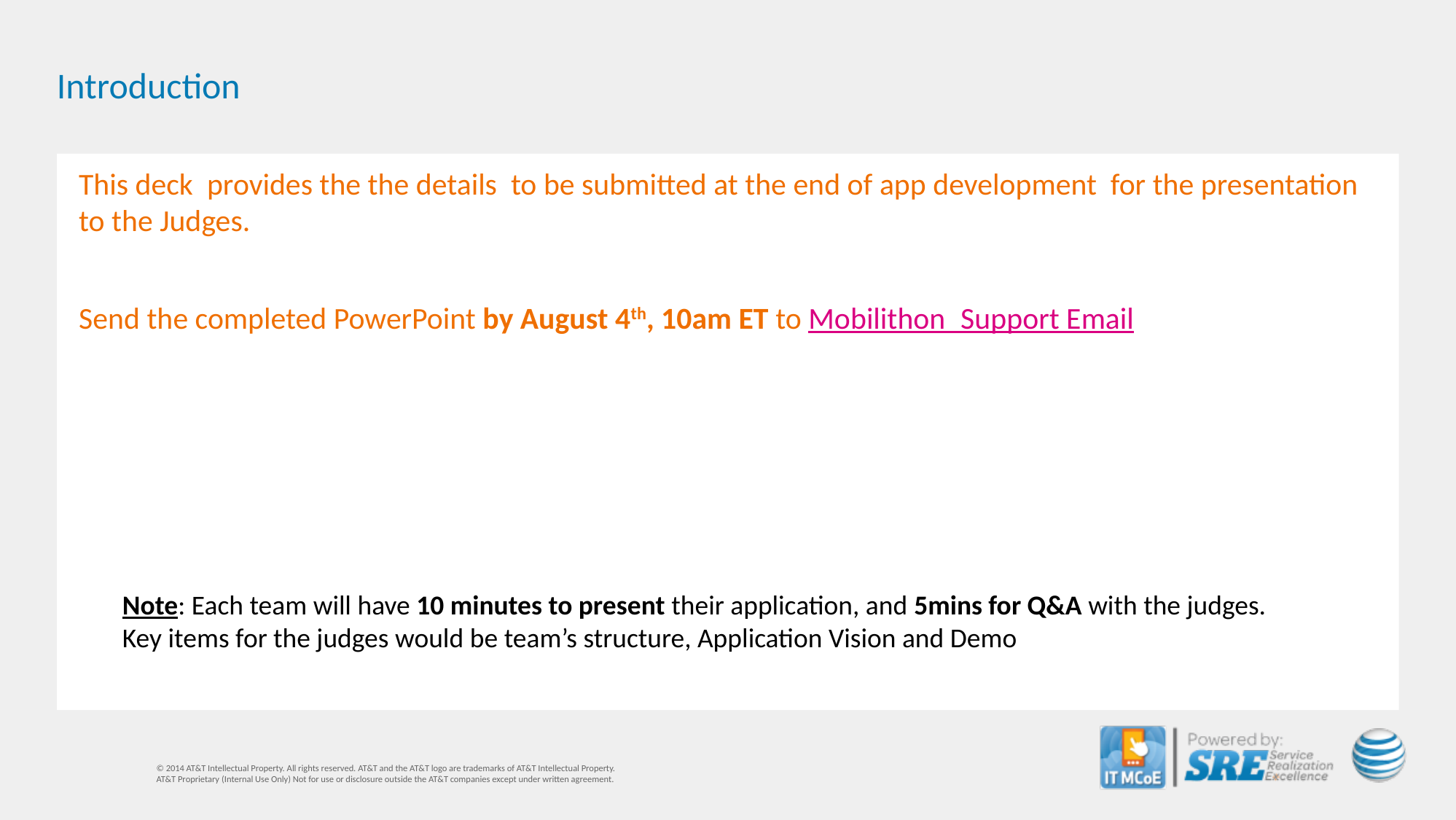

# Introduction
This deck  provides the the details  to be submitted at the end of app development  for the presentation to the Judges.

Send the completed PowerPoint by August 4th, 10am ET to Mobilithon_Support Email

Note: Each team will have 10 minutes to present their application, and 5mins for Q&A with the judges.
Key items for the judges would be team’s structure, Application Vision and Demo
© 2014 AT&T Intellectual Property. All rights reserved. AT&T and the AT&T logo are trademarks of AT&T Intellectual Property.
AT&T Proprietary (Internal Use Only) Not for use or disclosure outside the AT&T companies except under written agreement.